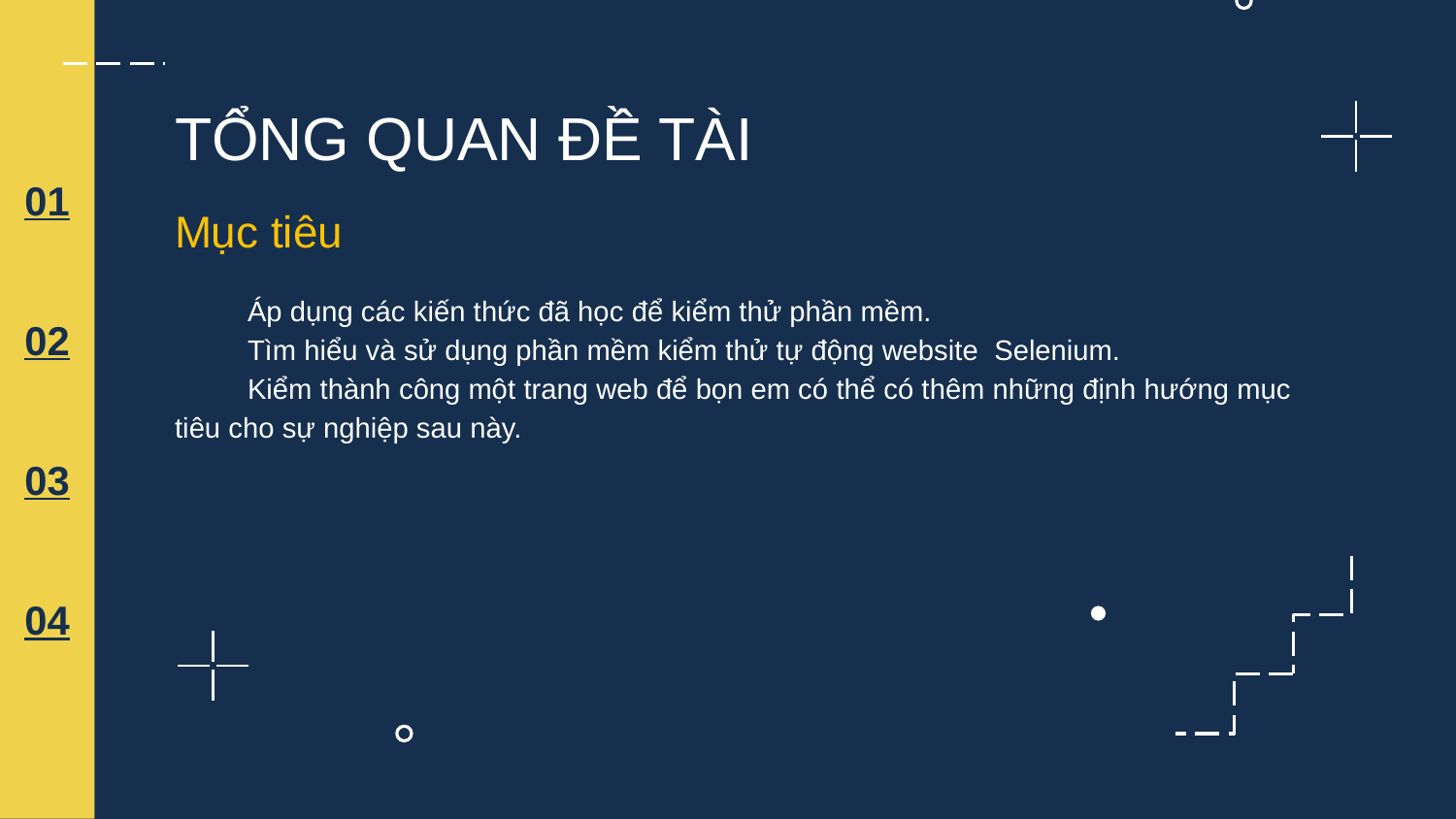

# TỔNG QUAN ĐỀ TÀI

01
Mục tiêu
Áp dụng các kiến thức đã học để kiểm thử phần mềm.
Tìm hiểu và sử dụng phần mềm kiểm thử tự động website  Selenium.
Kiểm thành công một trang web để bọn em có thể có thêm những định hướng mục tiêu cho sự nghiệp sau này.
02
03
04